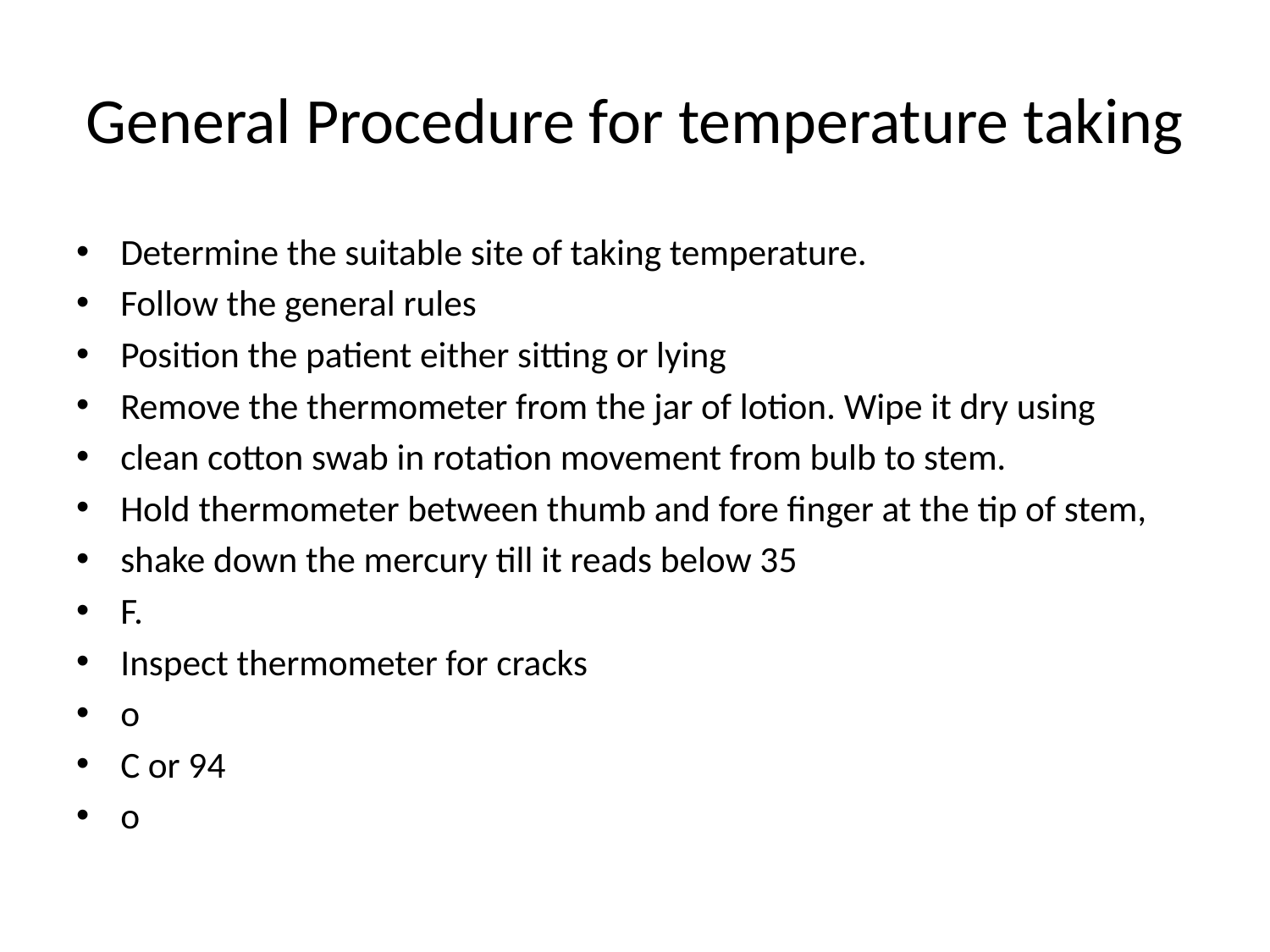

# General Procedure for temperature taking
Determine the suitable site of taking temperature.
Follow the general rules
Position the patient either sitting or lying
Remove the thermometer from the jar of lotion. Wipe it dry using
clean cotton swab in rotation movement from bulb to stem.
Hold thermometer between thumb and fore finger at the tip of stem,
shake down the mercury till it reads below 35
F.
Inspect thermometer for cracks
o
C or 94
o